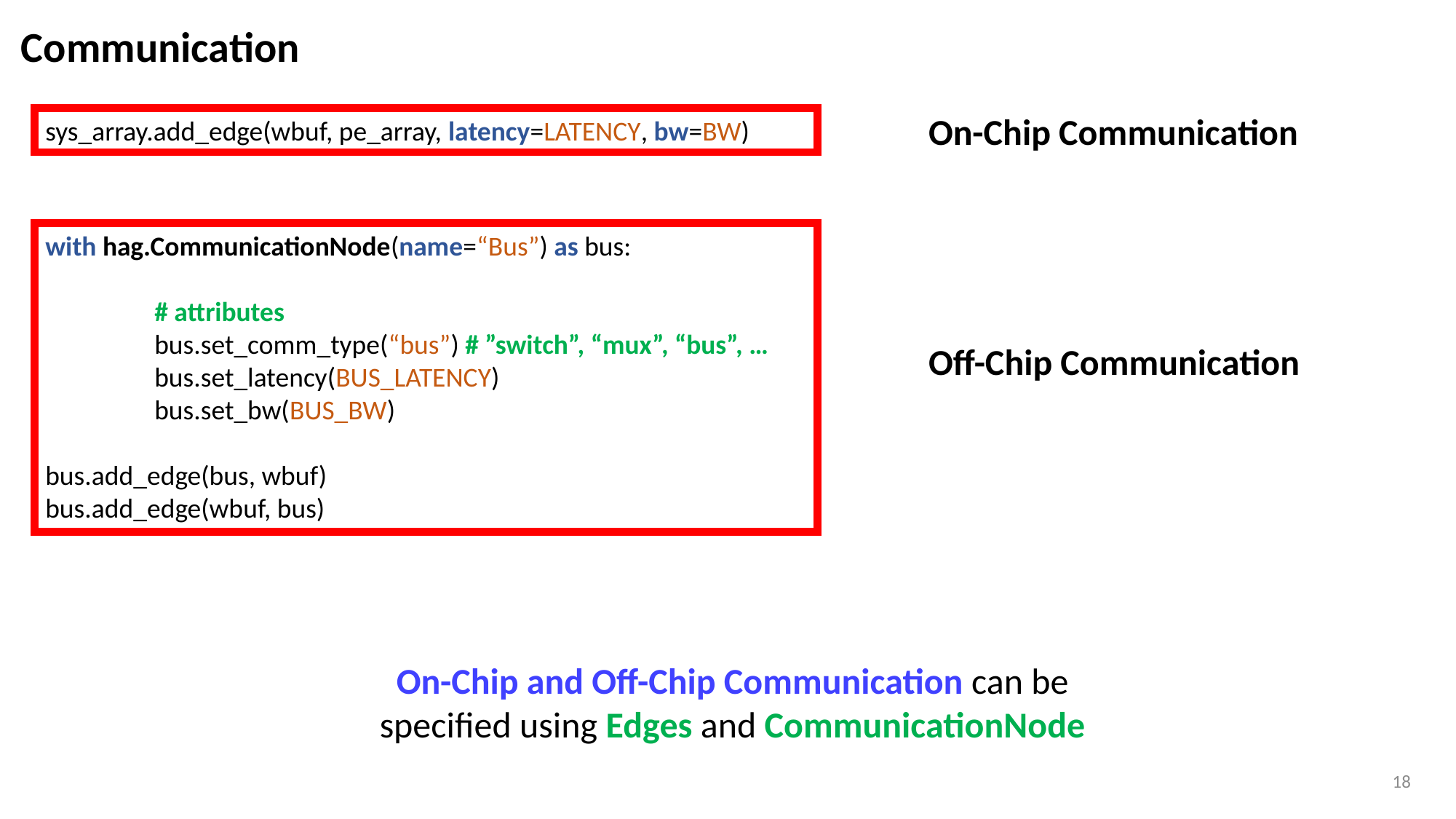

Communication
On-Chip Communication
sys_array.add_edge(wbuf, pe_array, latency=LATENCY, bw=BW)

with hag.CommunicationNode(name=“Bus”) as bus:

	# attributes
	bus.set_comm_type(“bus”) # ”switch”, “mux”, “bus”, …
	bus.set_latency(BUS_LATENCY)
	bus.set_bw(BUS_BW)

bus.add_edge(bus, wbuf)
bus.add_edge(wbuf, bus)
Off-Chip Communication
On-Chip and Off-Chip Communication can be
specified using Edges and CommunicationNode
18